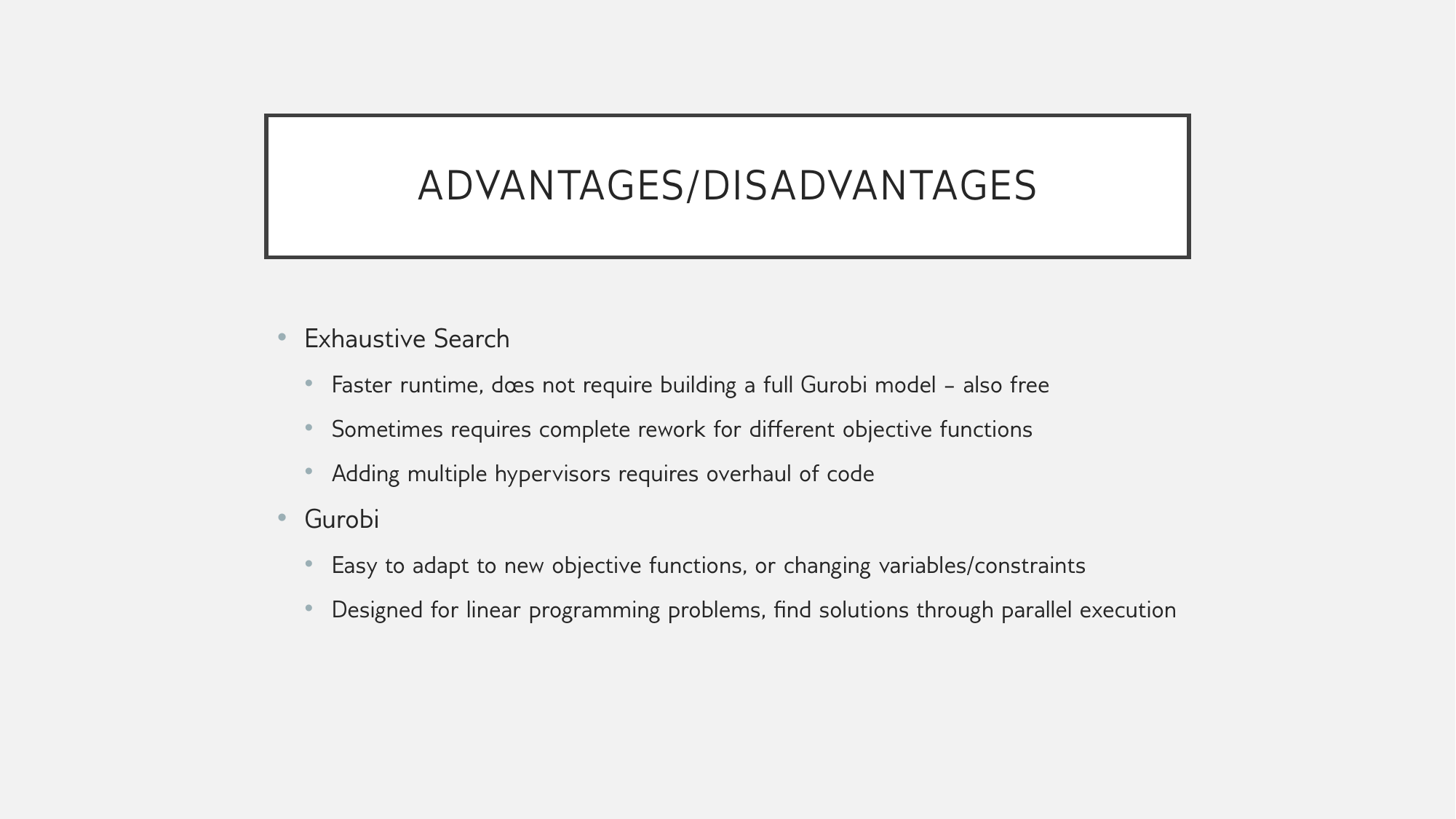

# Advantages/Disadvantages
Exhaustive Search
Faster runtime, does not require building a full Gurobi model – also free
Sometimes requires complete rework for different objective functions
Adding multiple hypervisors requires overhaul of code
Gurobi
Easy to adapt to new objective functions, or changing variables/constraints
Designed for linear programming problems, find solutions through parallel execution